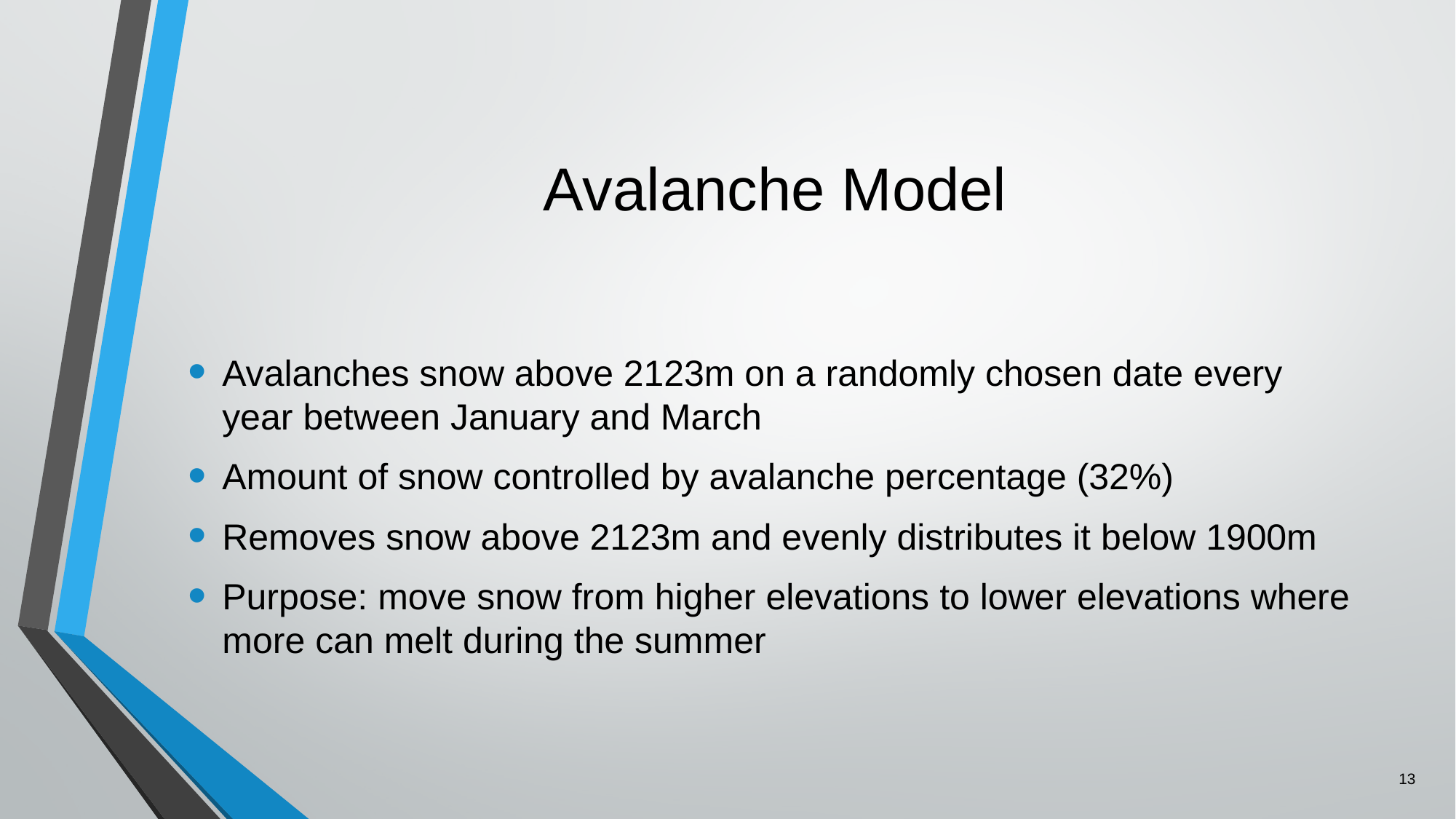

# Avalanche Model
Avalanches snow above 2123m on a randomly chosen date every year between January and March
Amount of snow controlled by avalanche percentage (32%)
Removes snow above 2123m and evenly distributes it below 1900m
Purpose: move snow from higher elevations to lower elevations where more can melt during the summer
13